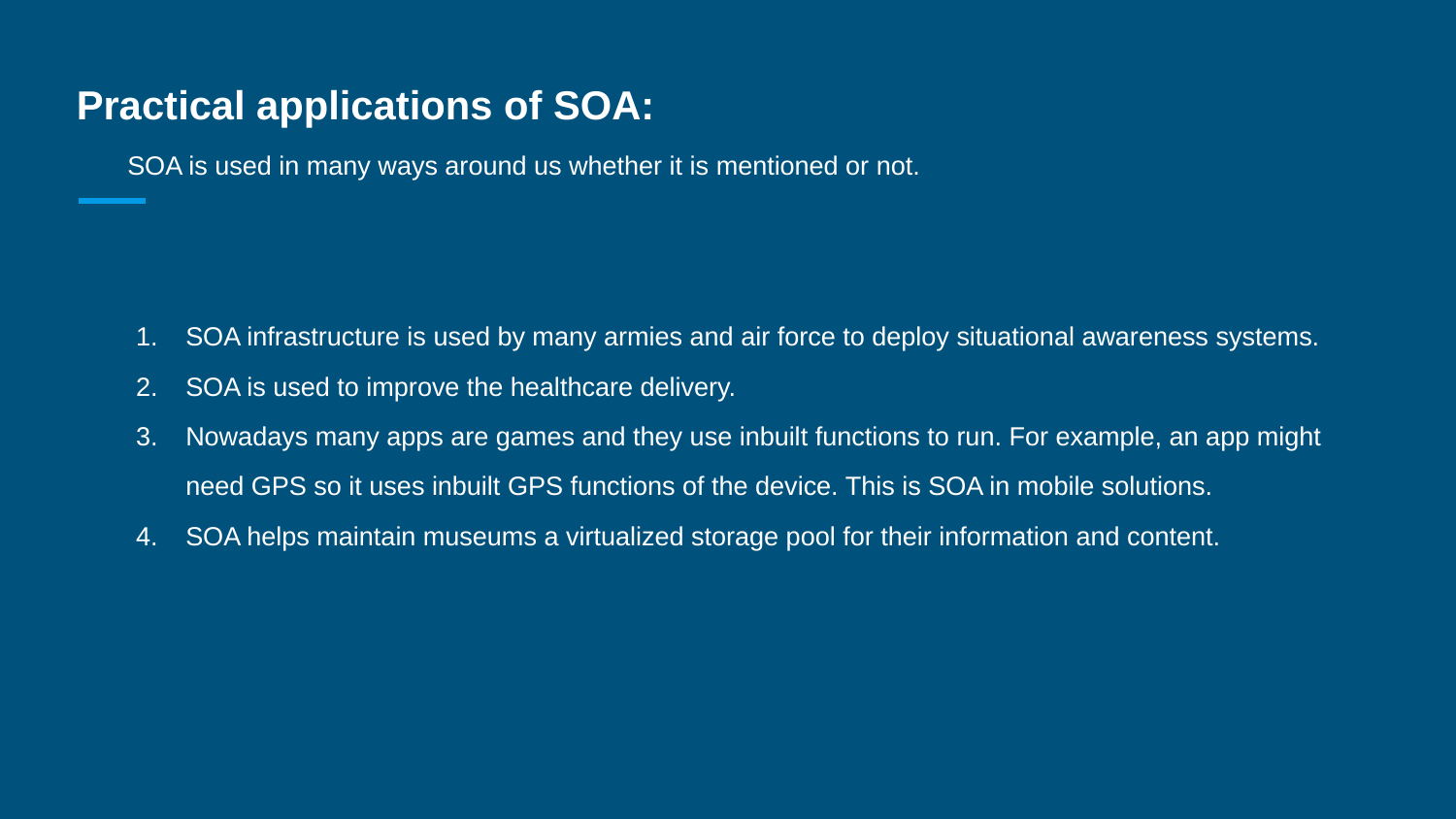

Practical applications of SOA:
       SOA is used in many ways around us whether it is mentioned or not.

SOA infrastructure is used by many armies and air force to deploy situational awareness systems.
SOA is used to improve the healthcare delivery.
Nowadays many apps are games and they use inbuilt functions to run. For example, an app might need GPS so it uses inbuilt GPS functions of the device. This is SOA in mobile solutions.
SOA helps maintain museums a virtualized storage pool for their information and content.